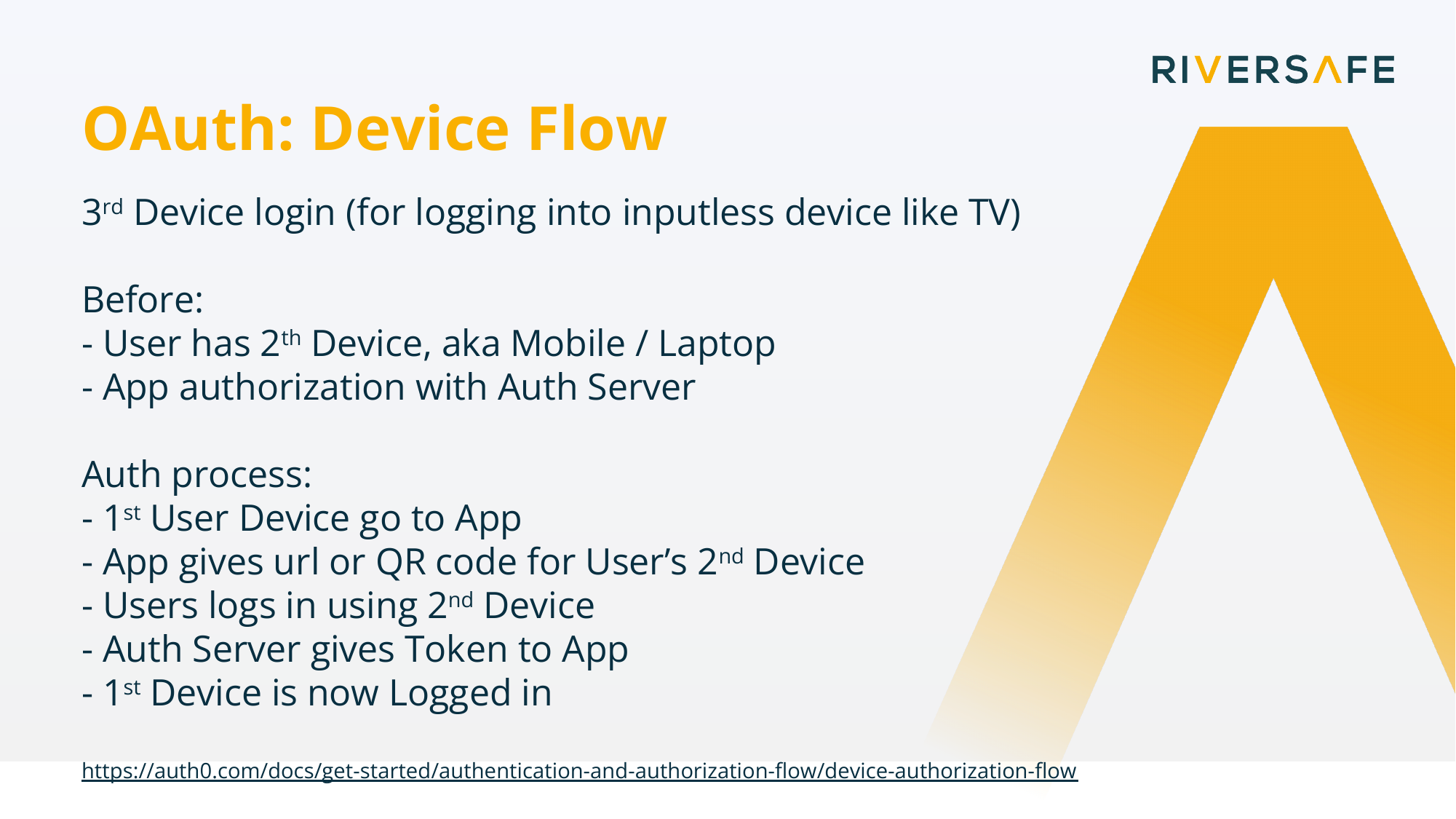

OAuth: Device Flow
3rd Device login (for logging into inputless device like TV)
Before:
- User has 2th Device, aka Mobile / Laptop
- App authorization with Auth Server
Auth process:
- 1st User Device go to App
- App gives url or QR code for User’s 2nd Device
- Users logs in using 2nd Device
- Auth Server gives Token to App
- 1st Device is now Logged in
https://auth0.com/docs/get-started/authentication-and-authorization-flow/device-authorization-flow